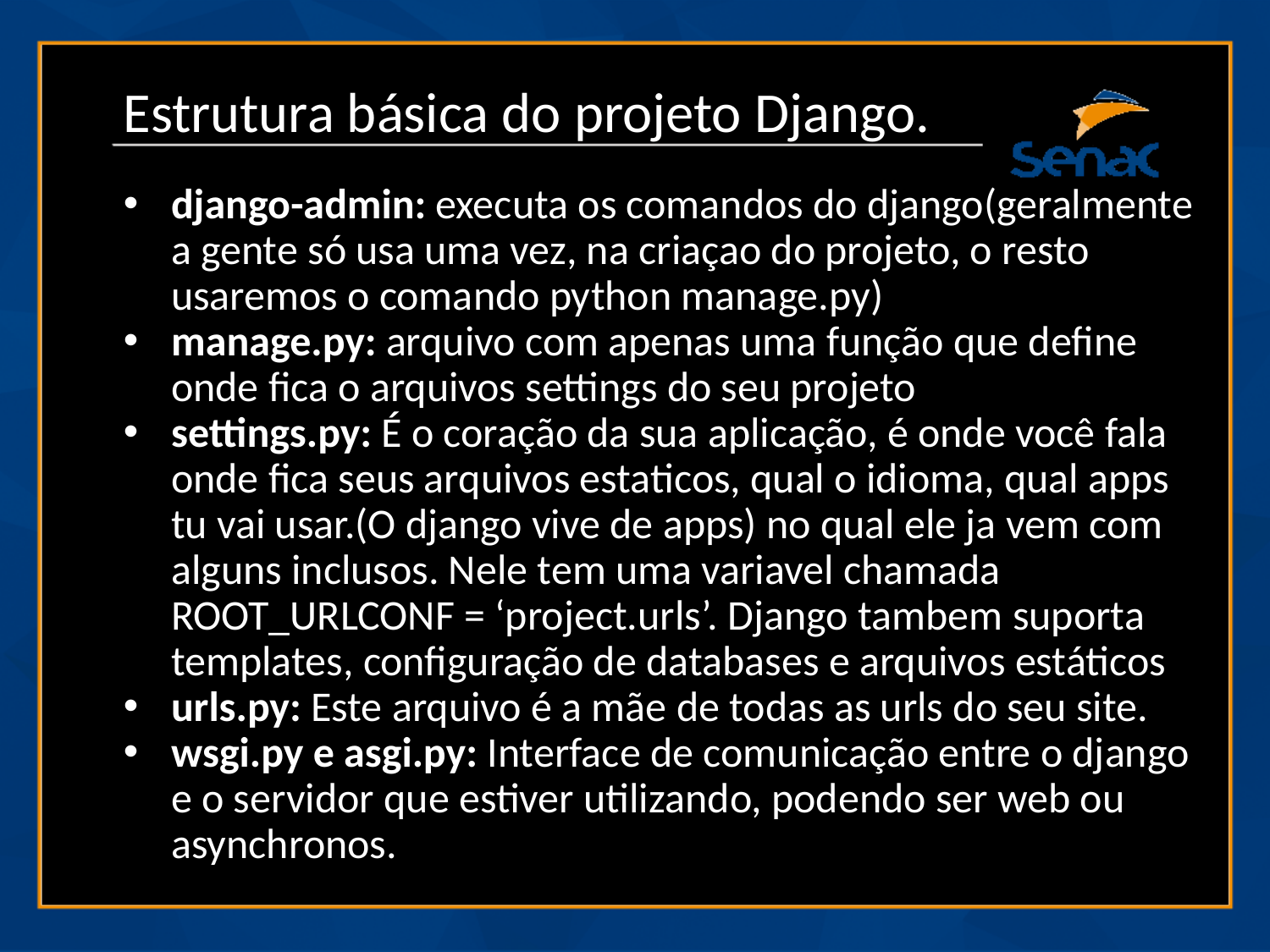

# ‘
Estrutura básica do projeto Django.

django-admin: executa os comandos do django(geralmente a gente só usa uma vez, na criaçao do projeto, o resto usaremos o comando python manage.py)
manage.py: arquivo com apenas uma função que define onde fica o arquivos settings do seu projeto
settings.py: É o coração da sua aplicação, é onde você fala onde fica seus arquivos estaticos, qual o idioma, qual apps tu vai usar.(O django vive de apps) no qual ele ja vem com alguns inclusos. Nele tem uma variavel chamada ROOT_URLCONF = ‘project.urls’. Django tambem suporta templates, configuração de databases e arquivos estáticos
urls.py: Este arquivo é a mãe de todas as urls do seu site.
wsgi.py e asgi.py: Interface de comunicação entre o django e o servidor que estiver utilizando, podendo ser web ou asynchronos.